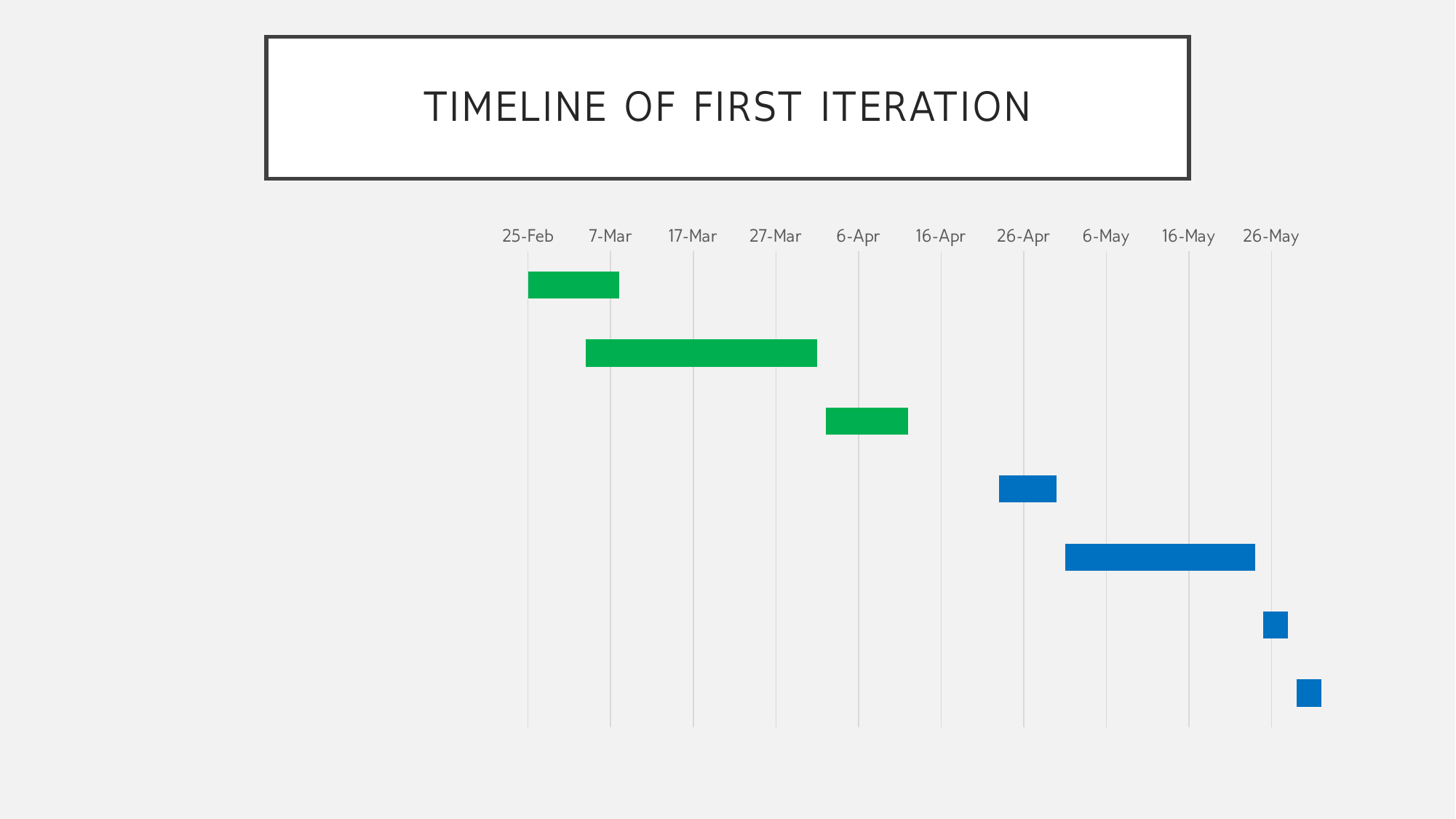

# Timeline of first iteration

### Chart

| Category | Start Date | Duration |
|---|---|---|
| Domain modelling | 44252.0 | 11.0 |
| Requirements gathering | 44259.0 | 28.0 |
| Analysis | 44288.0 | 10.0 |
| Design | 44309.0 | 7.0 |
| Implementation | 44317.0 | 23.0 |
| Testing | 44341.0 | 3.0 |
| Deployment | 44345.0 | 3.0 |
| Domain modelling | 25 Feb | 8 Mar |
| --- | --- | --- |
| Requirements gathering | 4 Mar | 1 Apr |
| Analysis | 2 Apr | 12 Apr |
| Design | 23 Apr | 30 Apr |
| Implementation | 1 May | 24 May |
| Testing | 25 May | 28 May |
| Deployment | 29 May | 1 June |